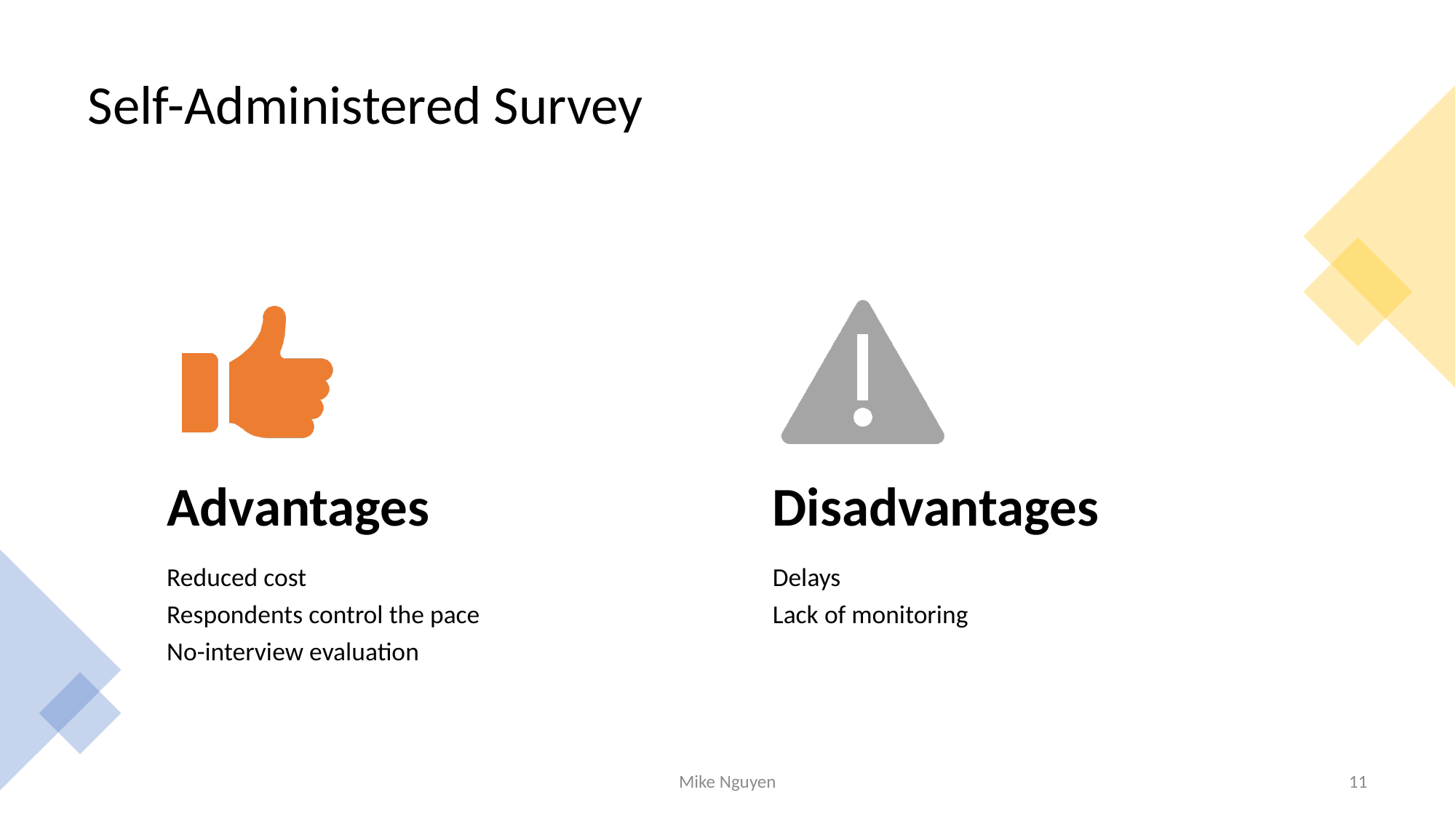

# Self-Administered Survey

Advantages
Reduced cost
Respondents control the pace
No-interview evaluation
Disadvantages
Delays
Lack of monitoring

Mike Nguyen
11